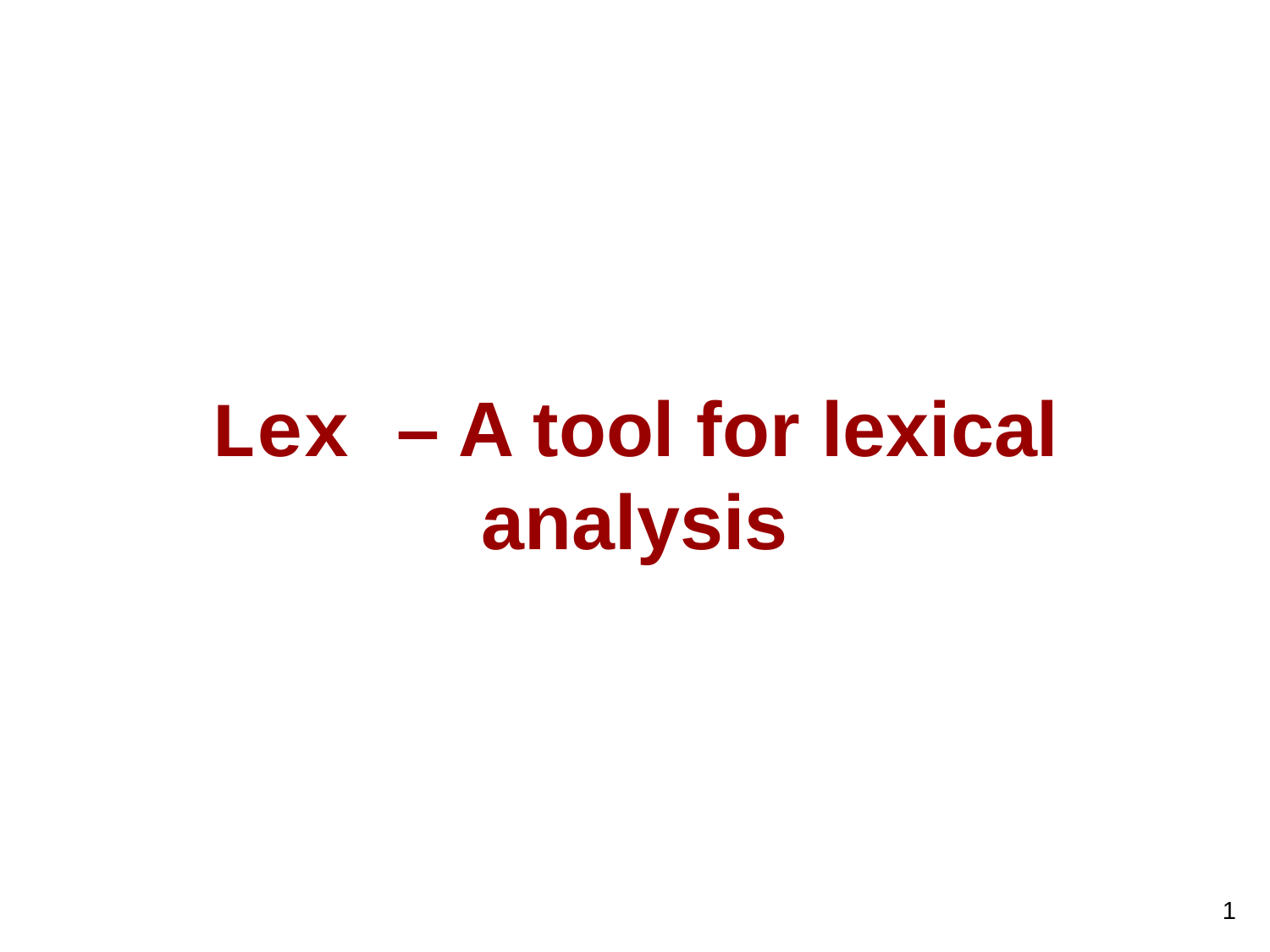

# Lex – A tool for lexical analysis
1